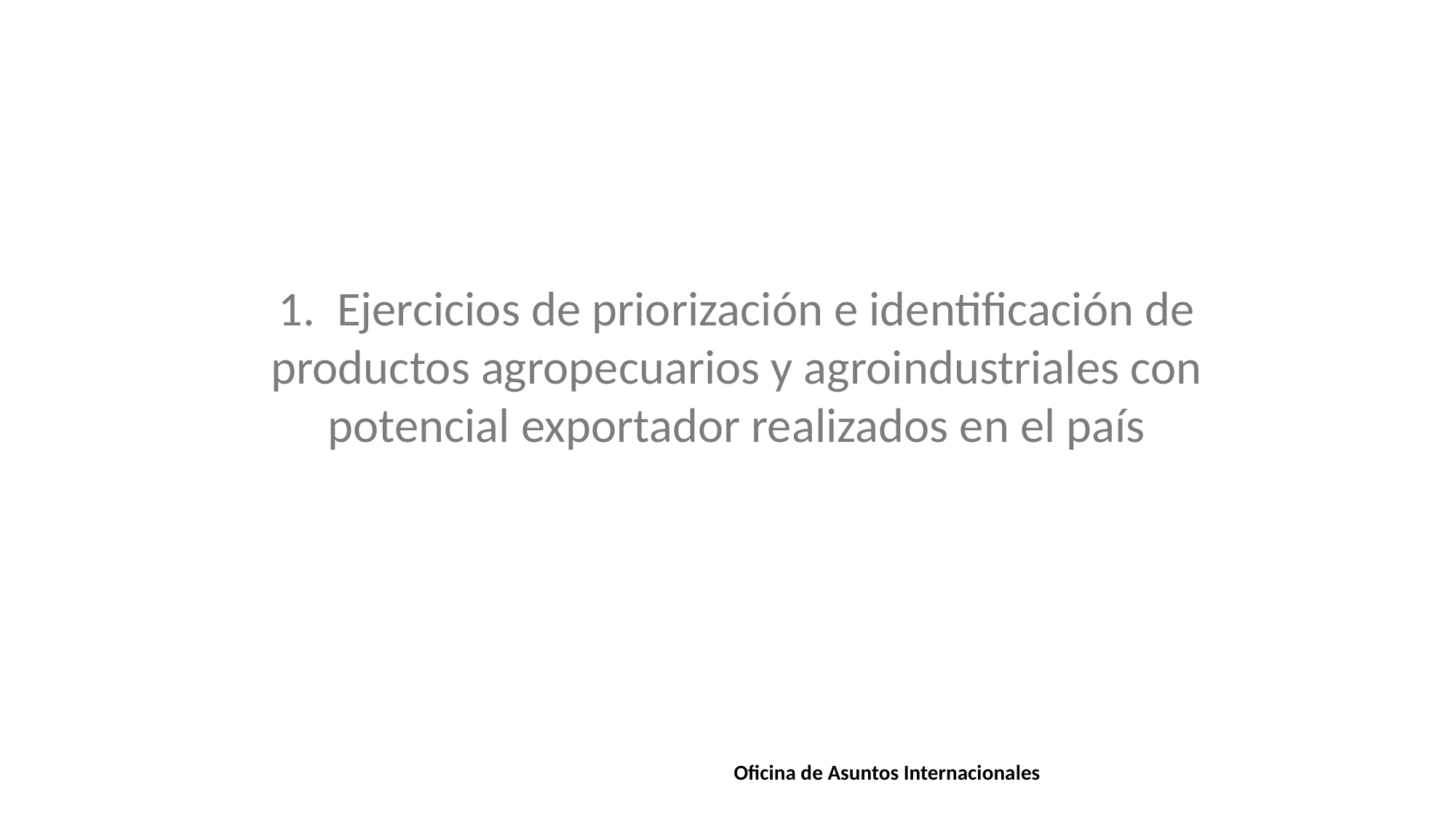

1.  Ejercicios de priorización e identificación de productos agropecuarios y agroindustriales con potencial exportador realizados en el país
1
Oficina de Asuntos Internacionales